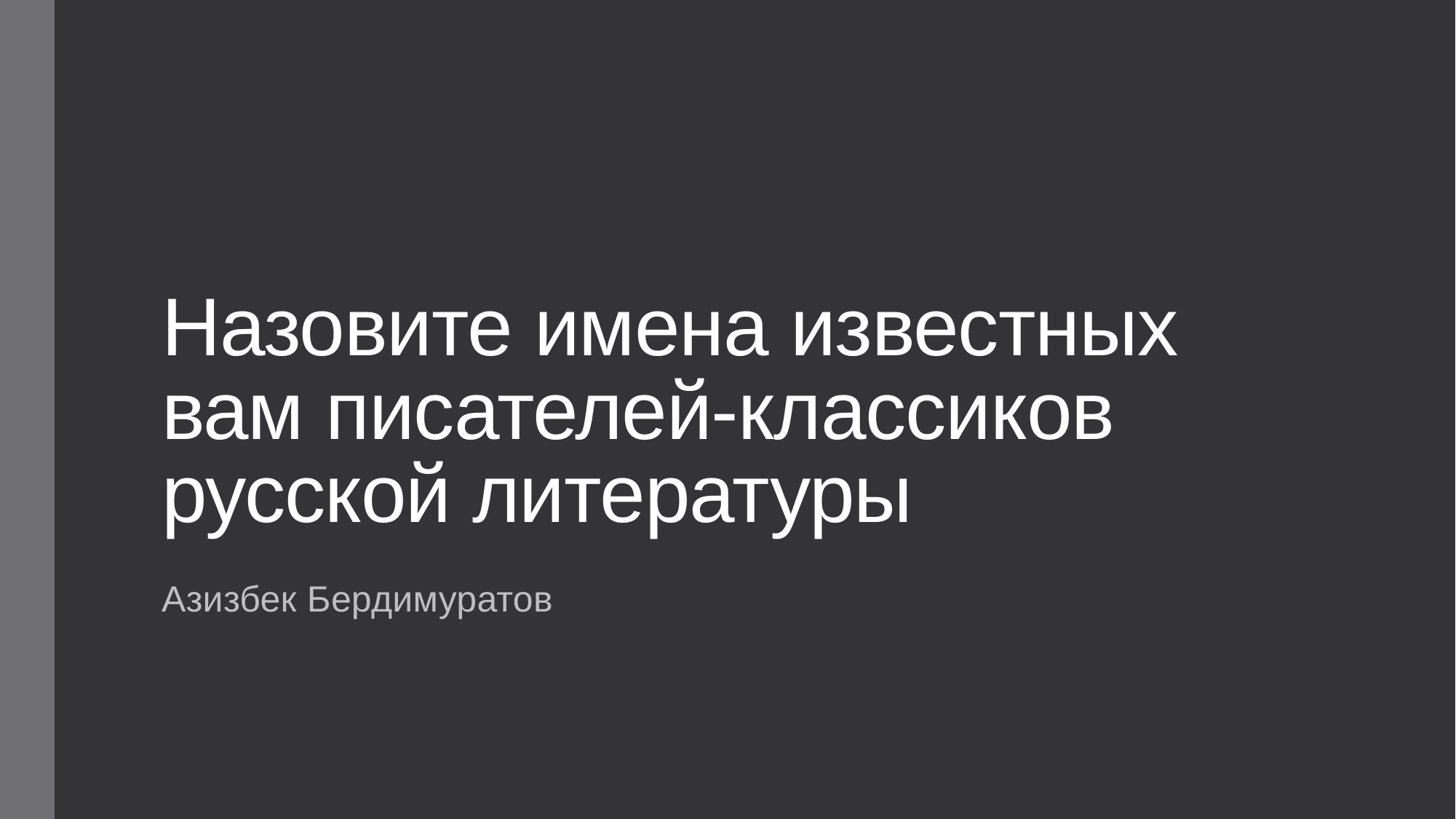

# Назовите имена известных вам писателей-классиков русской литературы
Азизбек Бердимуратов